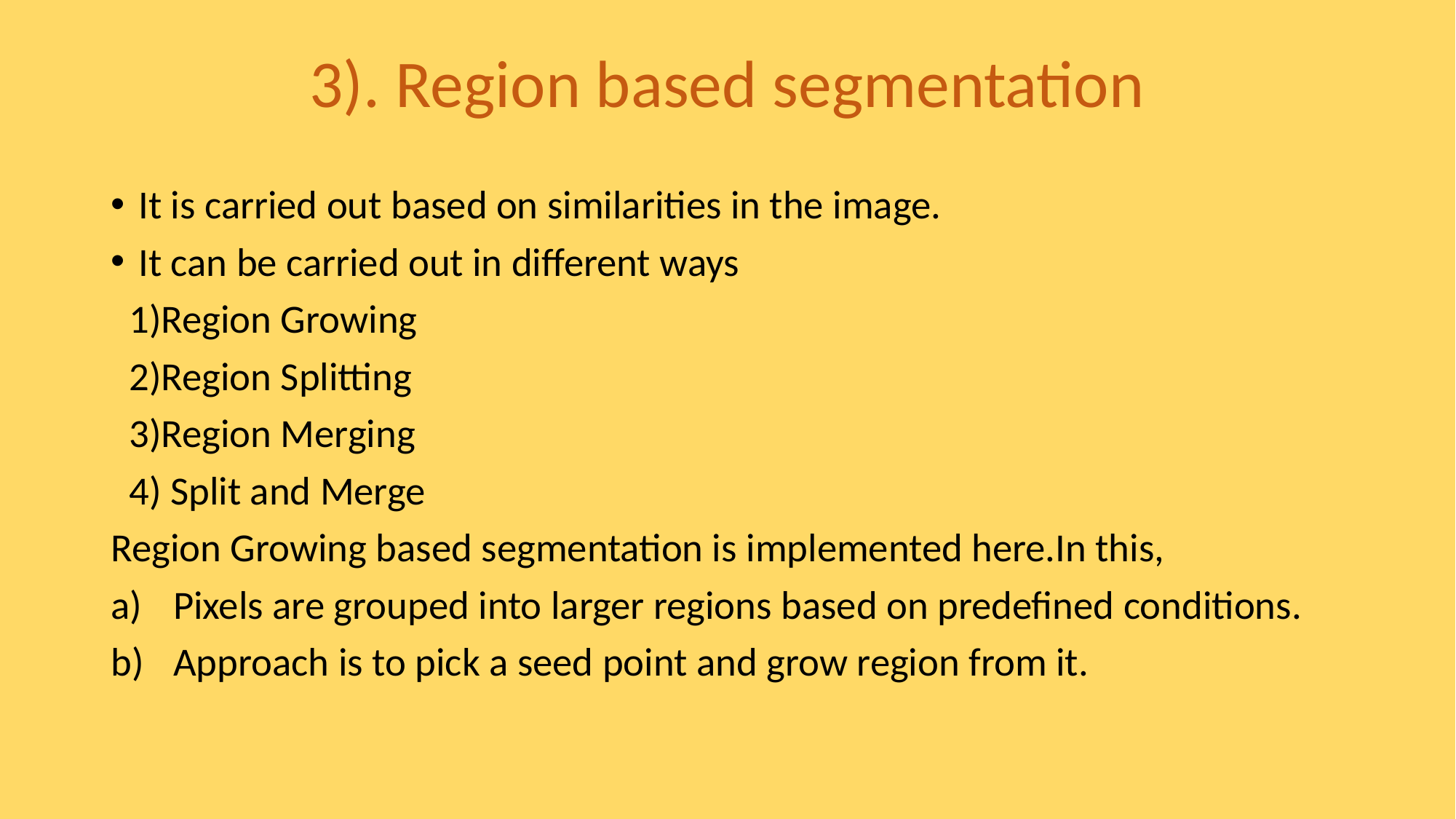

# 3). Region based segmentation
It is carried out based on similarities in the image.
It can be carried out in different ways
  1)Region Growing
  2)Region Splitting
  3)Region Merging
  4) Split and Merge
Region Growing based segmentation is implemented here.In this,
Pixels are grouped into larger regions based on predefined conditions.
Approach is to pick a seed point and grow region from it.